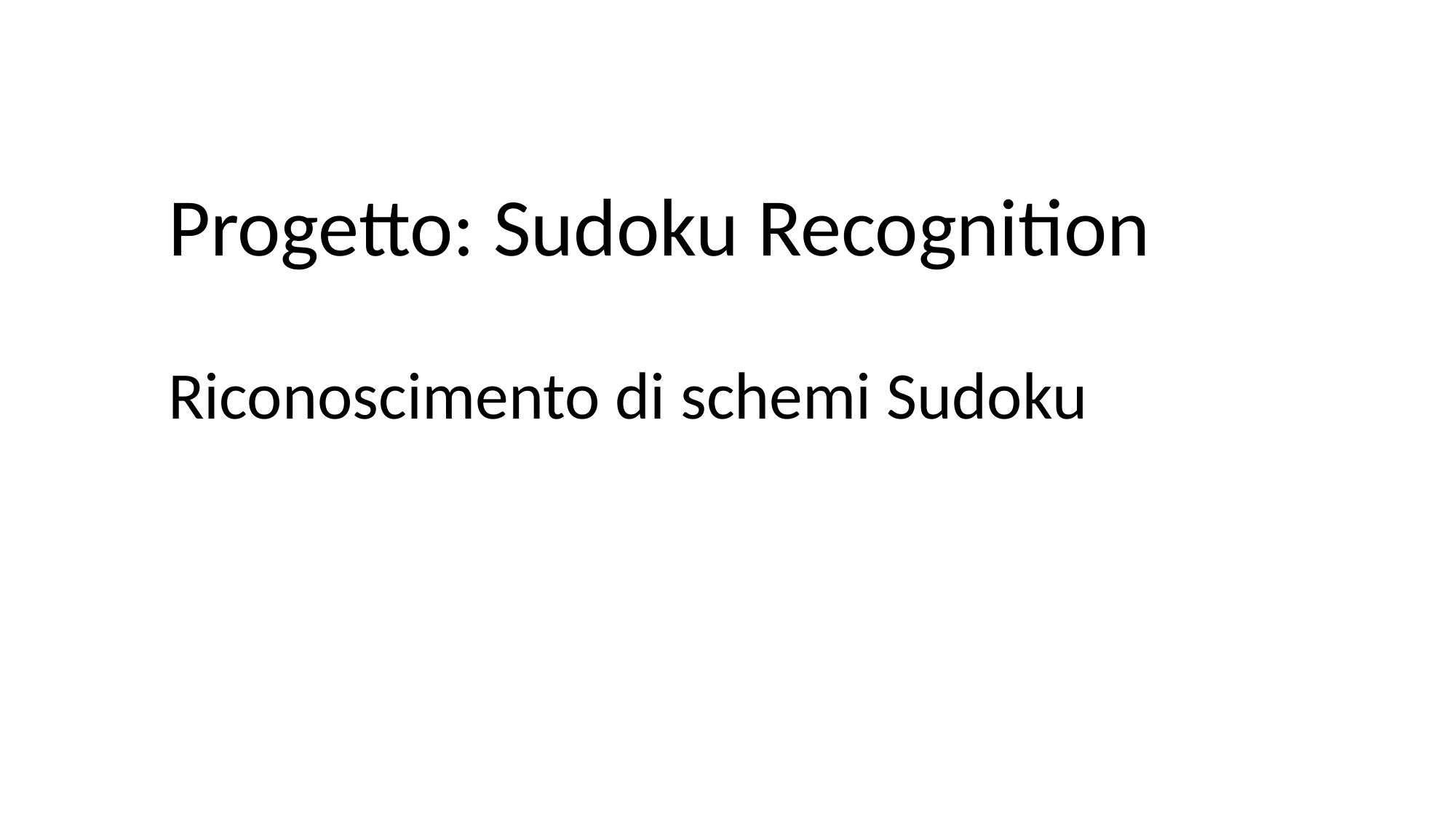

Progetto: Sudoku Recognition

Riconoscimento di schemi Sudoku